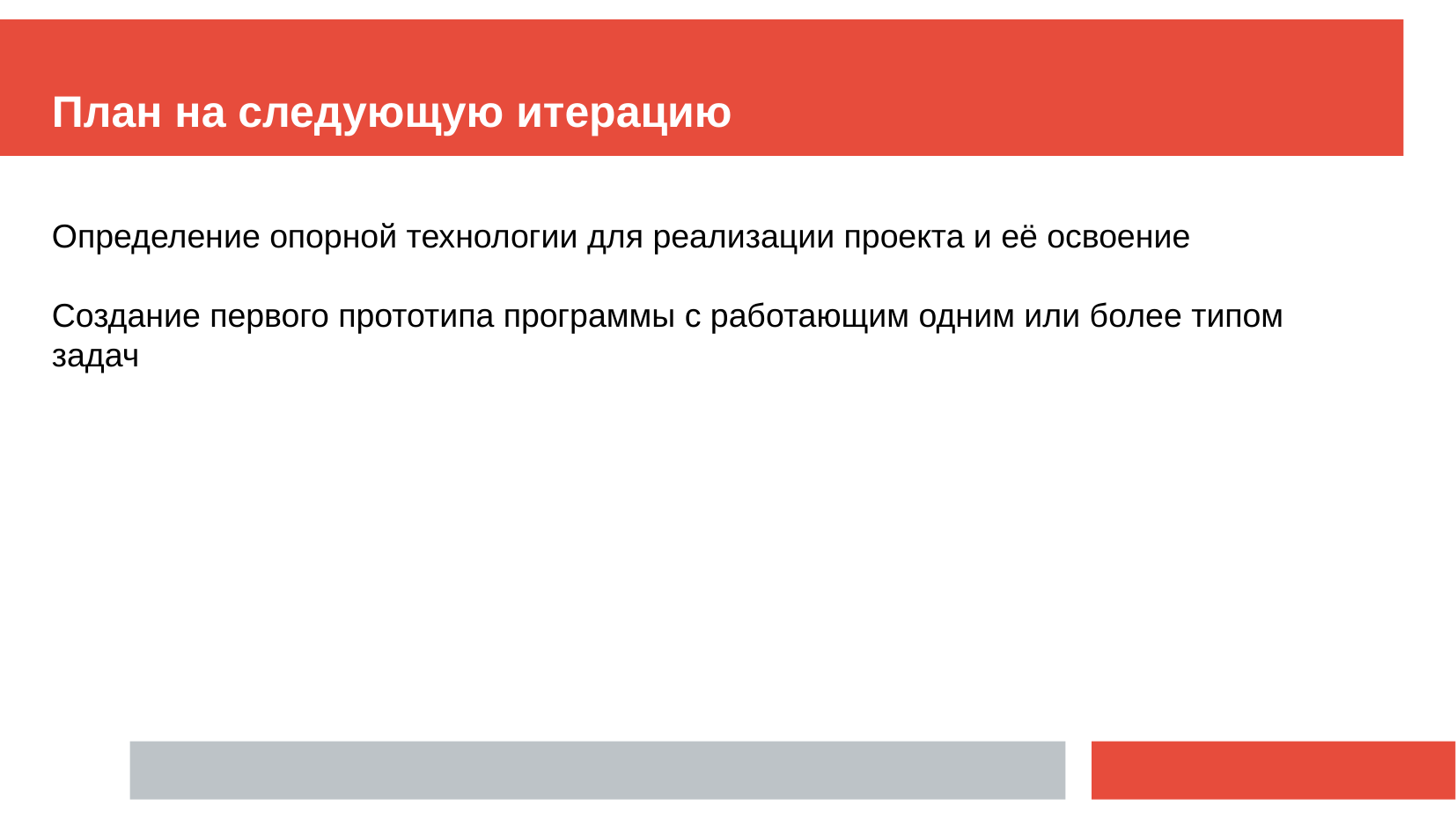

План на следующую итерацию
Определение опорной технологии для реализации проекта и её освоение

Создание первого прототипа программы с работающим одним или более типом задач